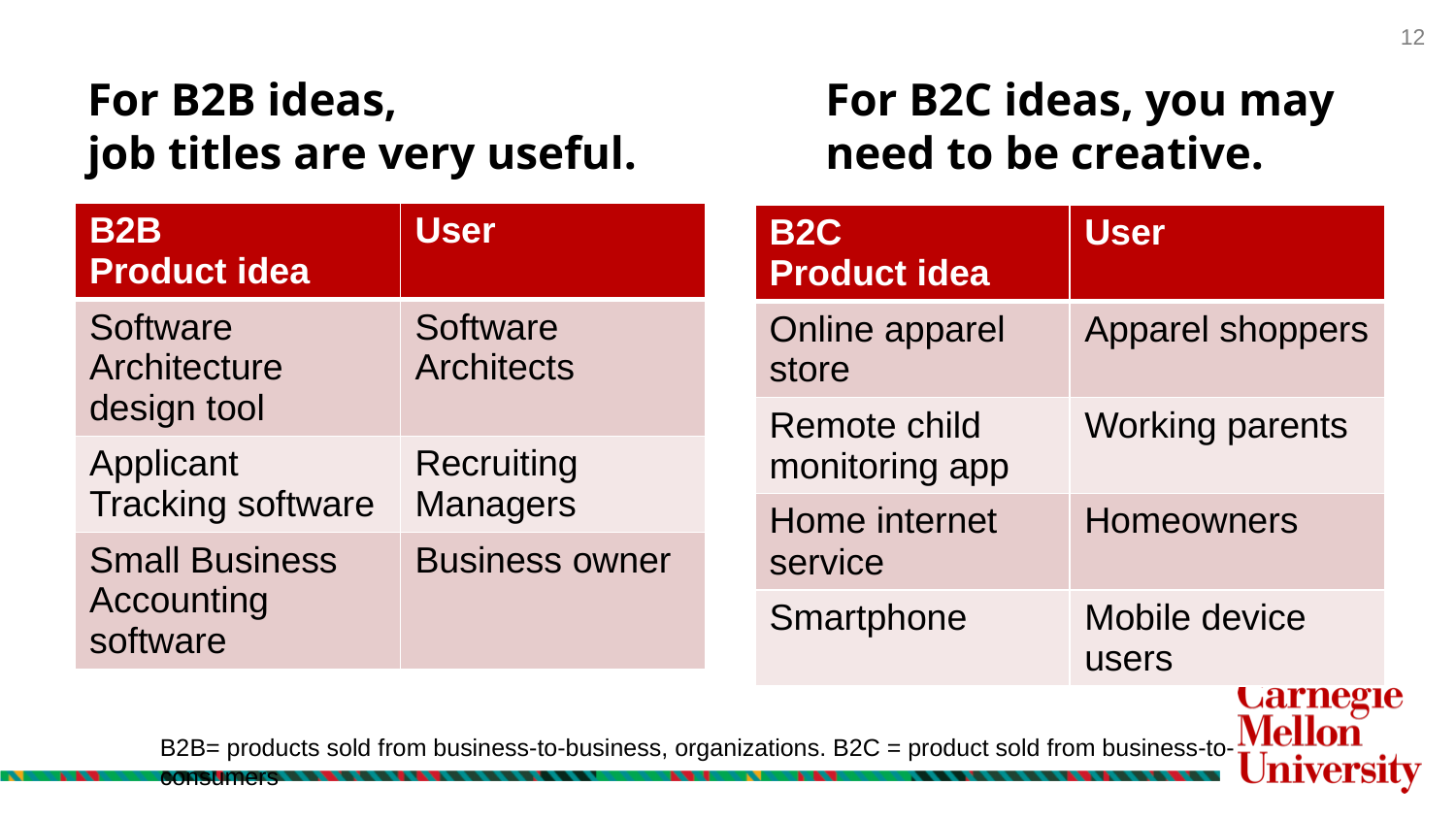

# For B2B ideas, job titles are very useful.
For B2C ideas, you may need to be creative.
| B2B Product idea | User |
| --- | --- |
| Software Architecture design tool | Software Architects |
| Applicant Tracking software | Recruiting Managers |
| Small Business Accounting software | Business owner |
| B2C Product idea | User |
| --- | --- |
| Online apparel store | Apparel shoppers |
| Remote child monitoring app | Working parents |
| Home internet service | Homeowners |
| Smartphone | Mobile device users |
B2B= products sold from business-to-business, organizations. B2C = product sold from business-to-consumers